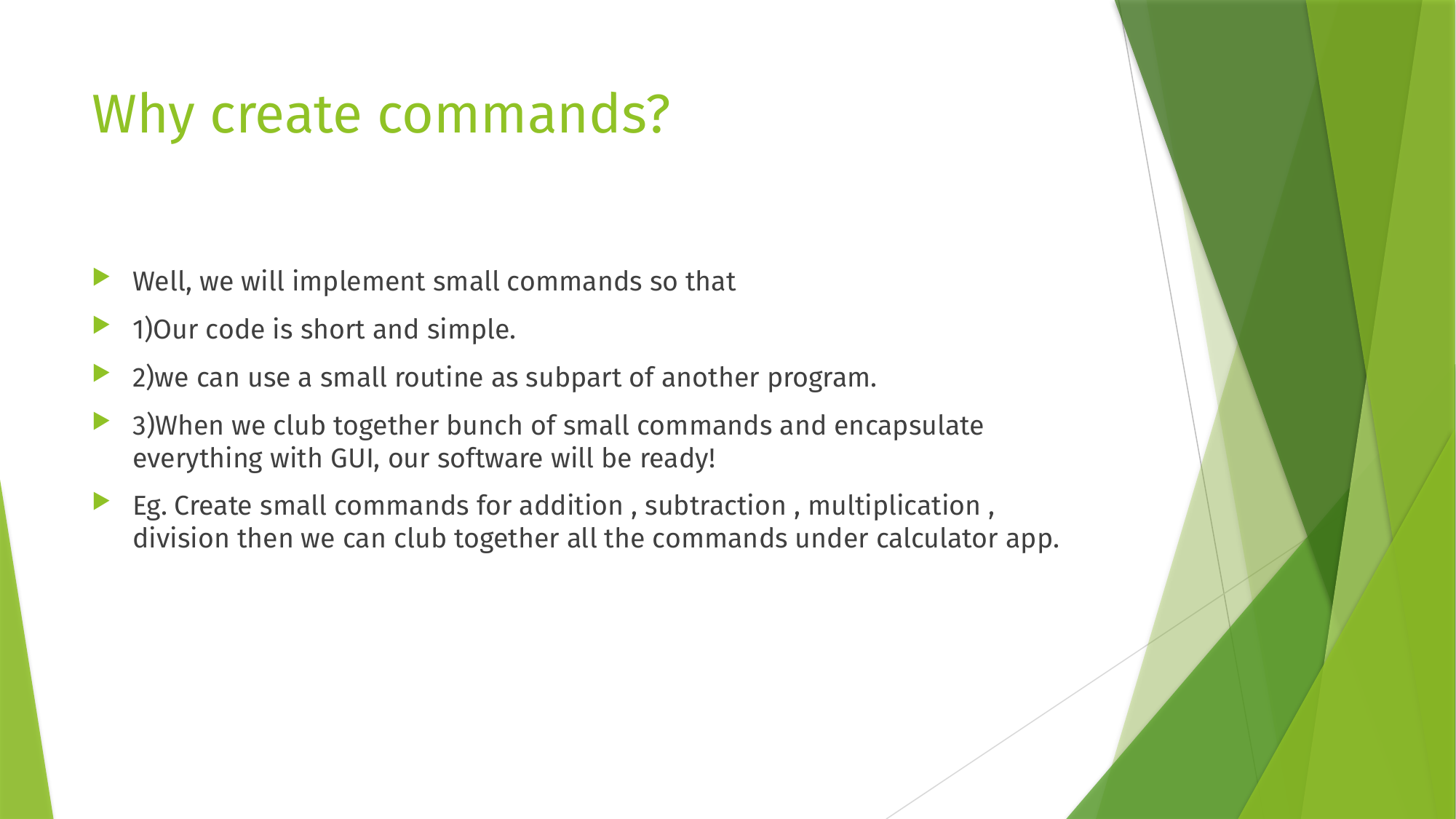

# Why create commands?
Well, we will implement small commands so that
1)Our code is short and simple.
2)we can use a small routine as subpart of another program.
3)When we club together bunch of small commands and encapsulate everything with GUI, our software will be ready!
Eg. Create small commands for addition , subtraction , multiplication , division then we can club together all the commands under calculator app.